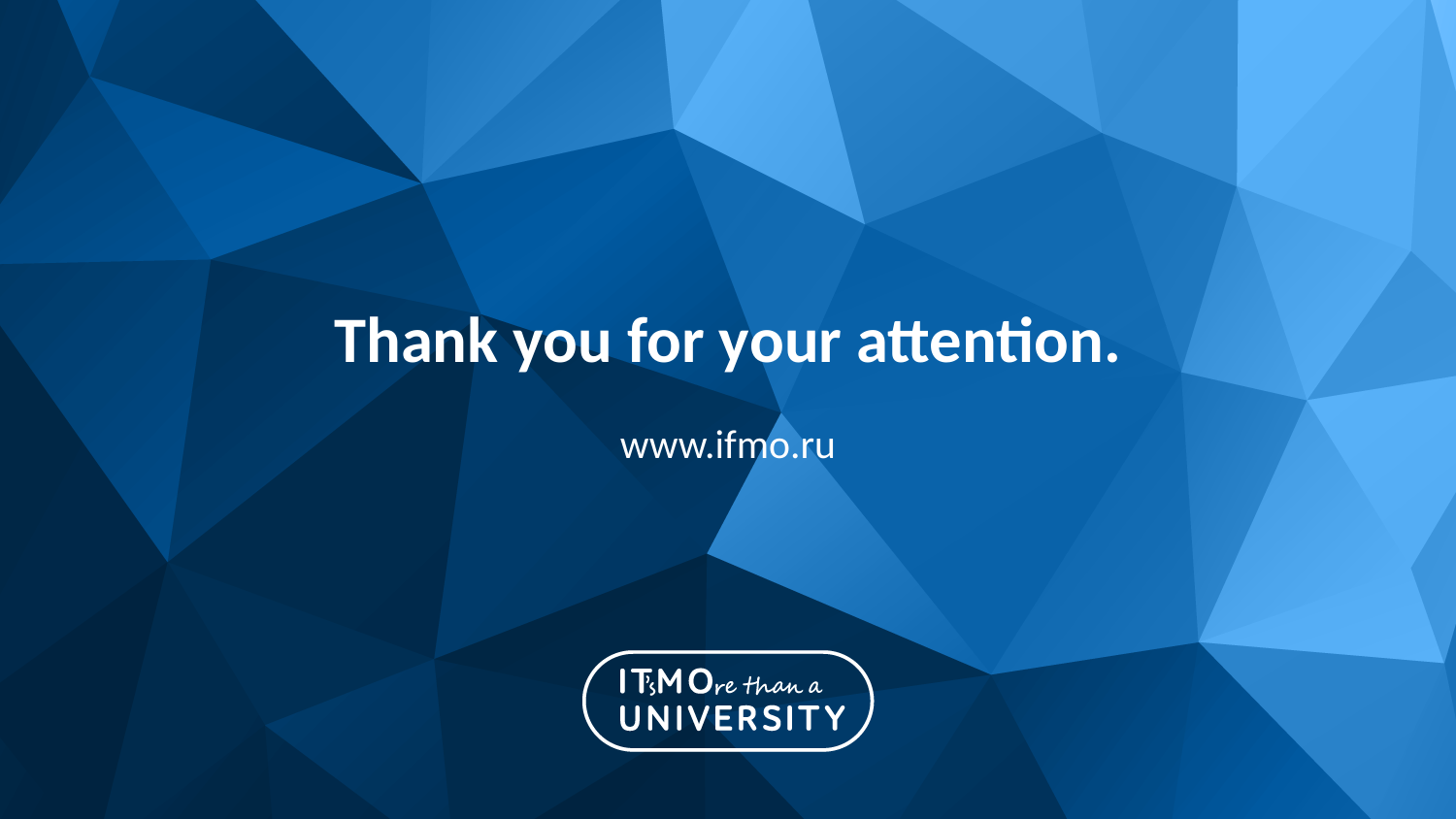

# Thank you for your attention.
www.ifmo.ru